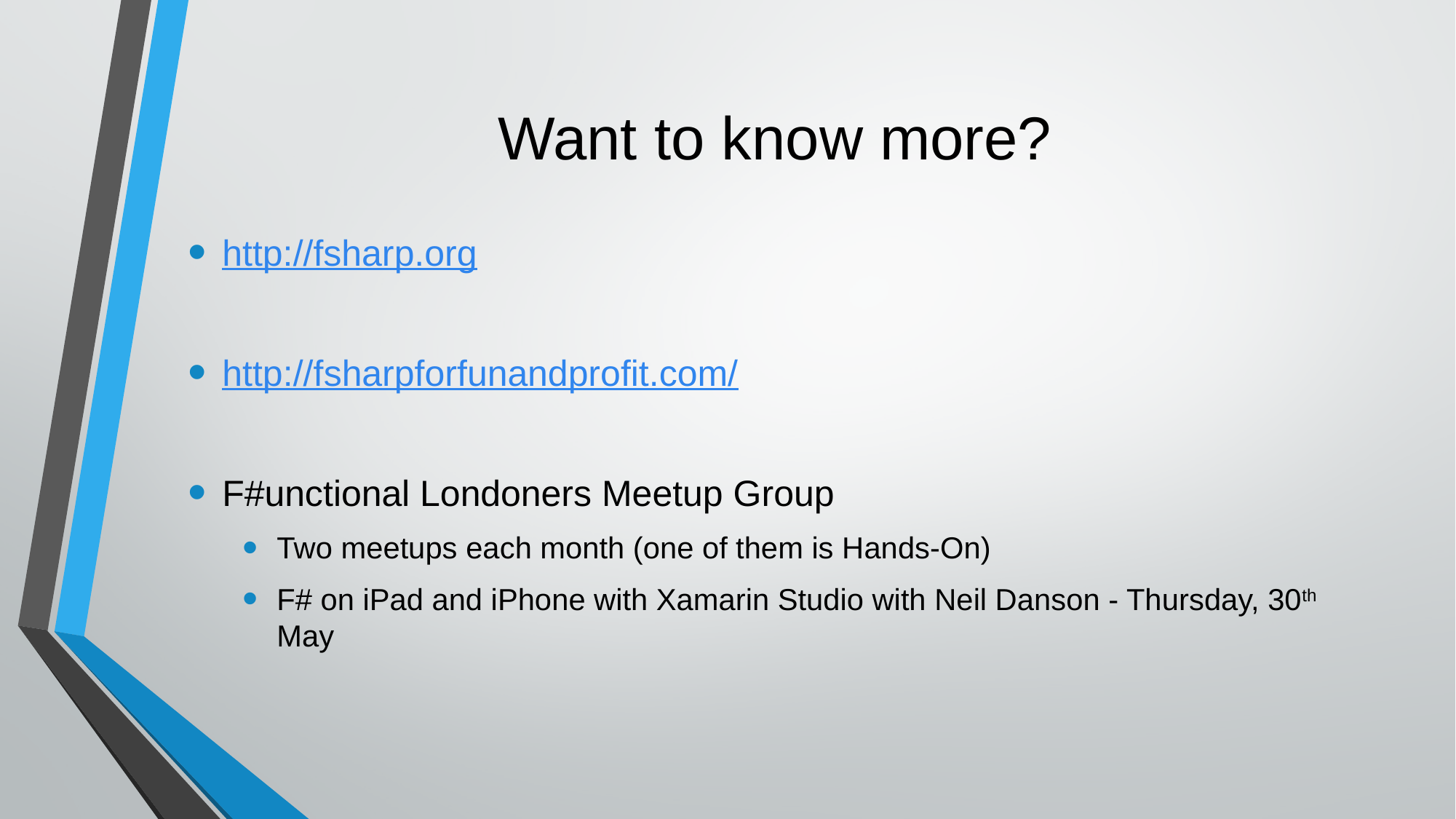

# Want to know more?
http://fsharp.org

http://fsharpforfunandprofit.com/

F#unctional Londoners Meetup Group
Two meetups each month (one of them is Hands-On)
F# on iPad and iPhone with Xamarin Studio with Neil Danson - Thursday, 30th May